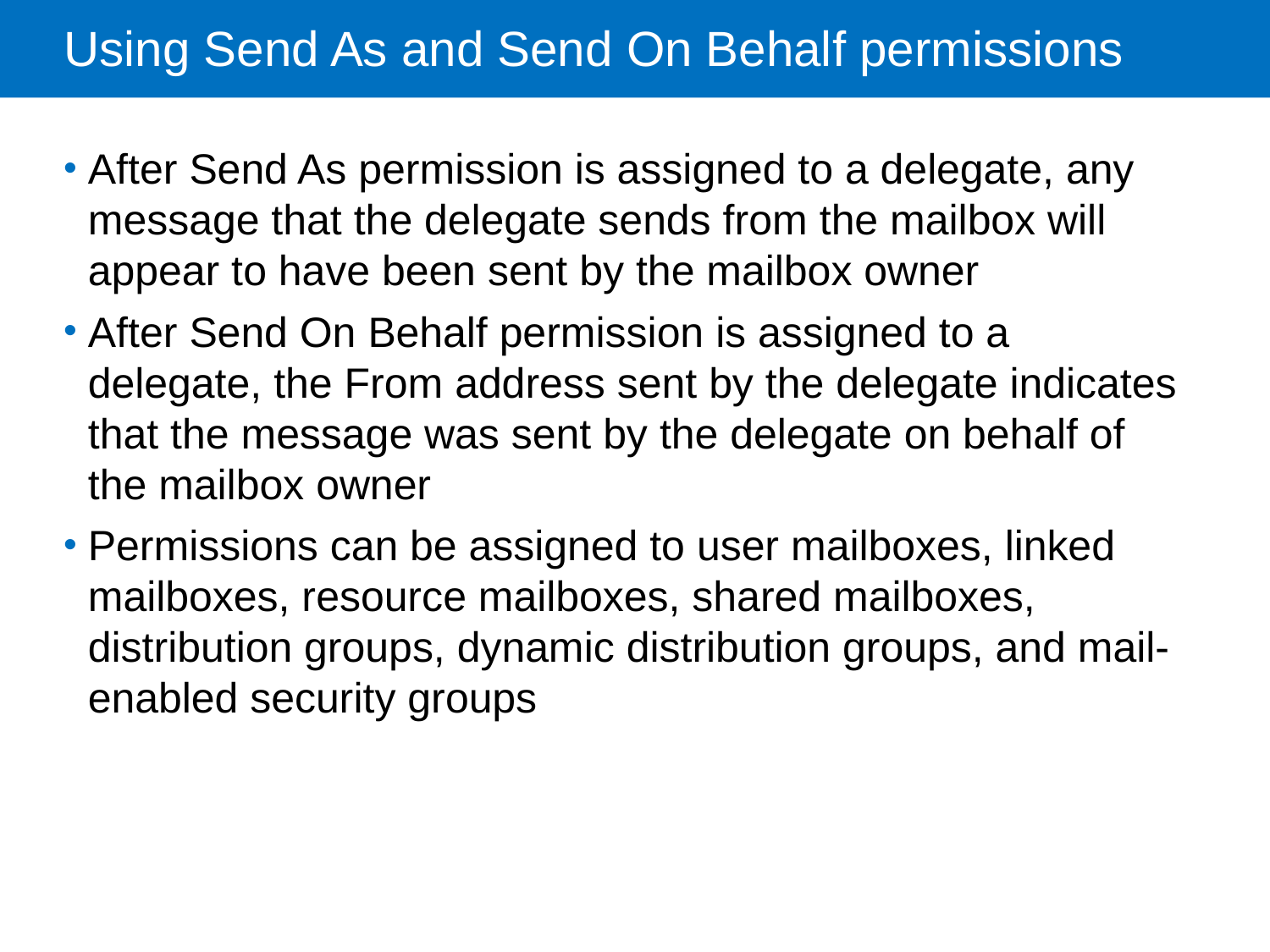

# Using Send As and Send On Behalf permissions
After Send As permission is assigned to a delegate, any message that the delegate sends from the mailbox will appear to have been sent by the mailbox owner
After Send On Behalf permission is assigned to a delegate, the From address sent by the delegate indicates that the message was sent by the delegate on behalf of the mailbox owner
Permissions can be assigned to user mailboxes, linked mailboxes, resource mailboxes, shared mailboxes, distribution groups, dynamic distribution groups, and mail-enabled security groups